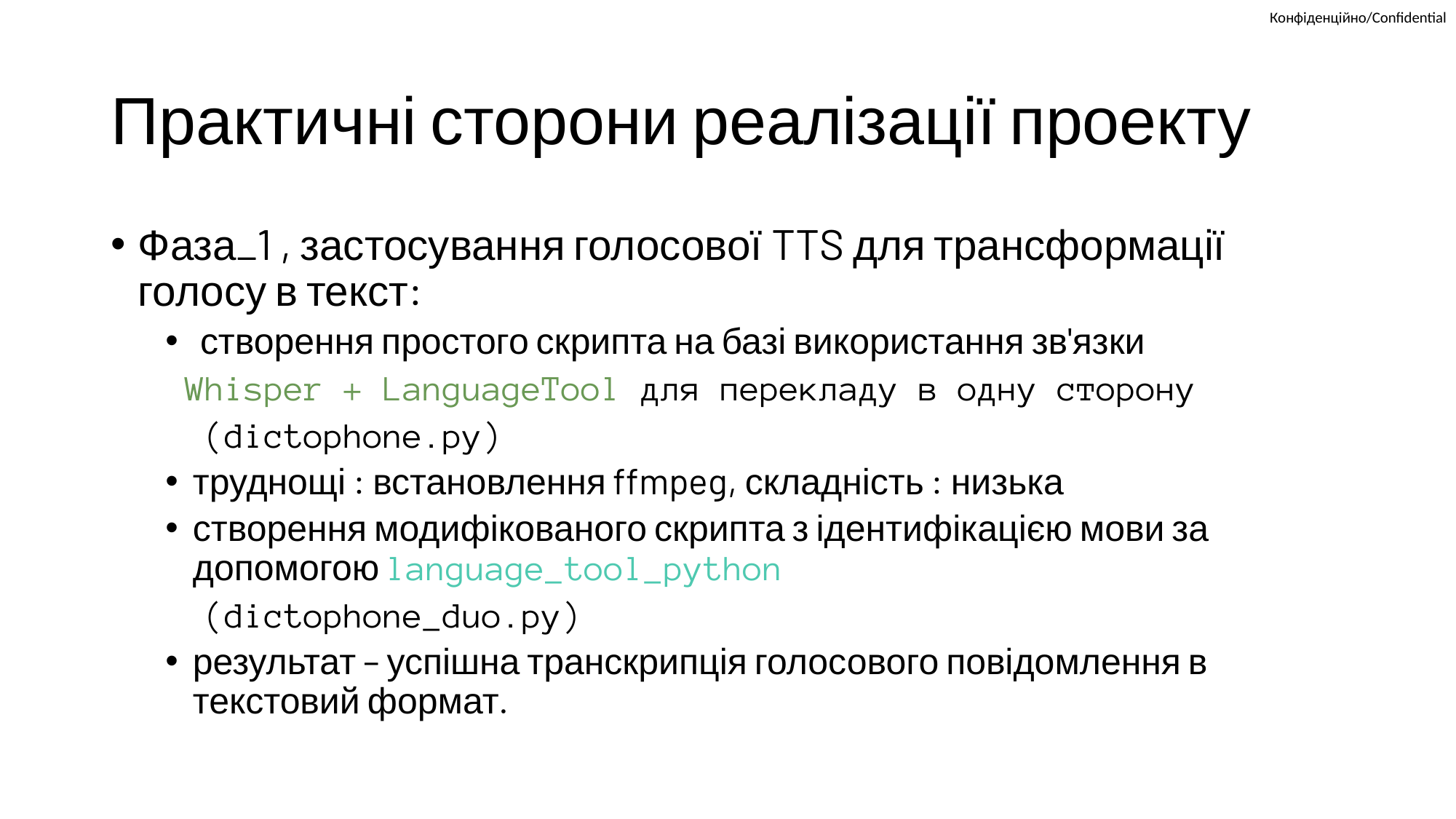

# Практичні сторони реалізації проекту
Фаза_1 , застосування голосової TTS для трансформації голосу в текст:
 створення простого скрипта на базі використання зв'язки
 Whisper + LanguageTool для перекладу в одну сторону
  (dictophone.py)
труднощі : встановлення ffmpeg, складність : низька
створення модифікованого скрипта з ідентифікацією мови за допомогою language_tool_python
  (dictophone_duo.py)
результат – успішна транскрипція голосового повідомлення в текстовий формат.